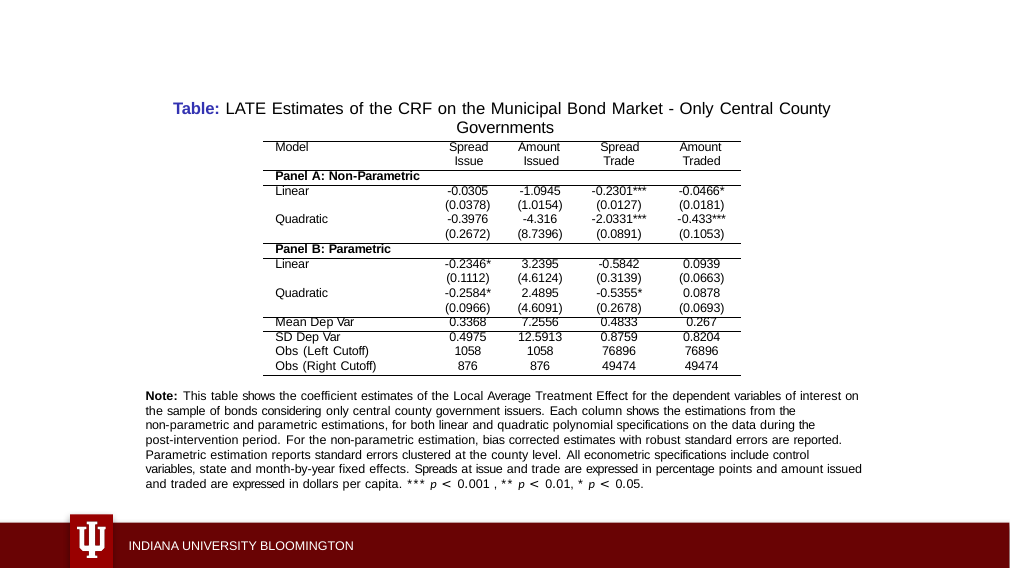

Table: LATE Estimates of the CRF on the Municipal Bond Market - Only Central County Governments
| Model | Spread Issue | Amount Issued | Spread Trade | Amount Traded |
| --- | --- | --- | --- | --- |
| Panel A: Non-Parametric |  |  |  |  |
| Linear | -0.0305 | -1.0945 | -0.2301\*\*\* | -0.0466\* |
|  | (0.0378) | (1.0154) | (0.0127) | (0.0181) |
| Quadratic | -0.3976 | -4.316 | -2.0331\*\*\* | -0.433\*\*\* |
|  | (0.2672) | (8.7396) | (0.0891) | (0.1053) |
| Panel B: Parametric |  |  |  |  |
| Linear | -0.2346\* | 3.2395 | -0.5842 | 0.0939 |
|  | (0.1112) | (4.6124) | (0.3139) | (0.0663) |
| Quadratic | -0.2584\* | 2.4895 | -0.5355\* | 0.0878 |
|  | (0.0966) | (4.6091) | (0.2678) | (0.0693) |
| Mean Dep Var | 0.3368 | 7.2556 | 0.4833 | 0.267 |
| SD Dep Var | 0.4975 | 12.5913 | 0.8759 | 0.8204 |
| Obs (Left Cutoff) | 1058 | 1058 | 76896 | 76896 |
| Obs (Right Cutoff) | 876 | 876 | 49474 | 49474 |
Note: This table shows the coefficient estimates of the Local Average Treatment Effect for the dependent variables of interest on the sample of bonds considering only central county government issuers. Each column shows the estimations from the
non-parametric and parametric estimations, for both linear and quadratic polynomial specifications on the data during the
post-intervention period. For the non-parametric estimation, bias corrected estimates with robust standard errors are reported. Parametric estimation reports standard errors clustered at the county level. All econometric specifications include control variables, state and month-by-year fixed effects. Spreads at issue and trade are expressed in percentage points and amount issued and traded are expressed in dollars per capita. *** p < 0.001 , ** p < 0.01, * p < 0.05.